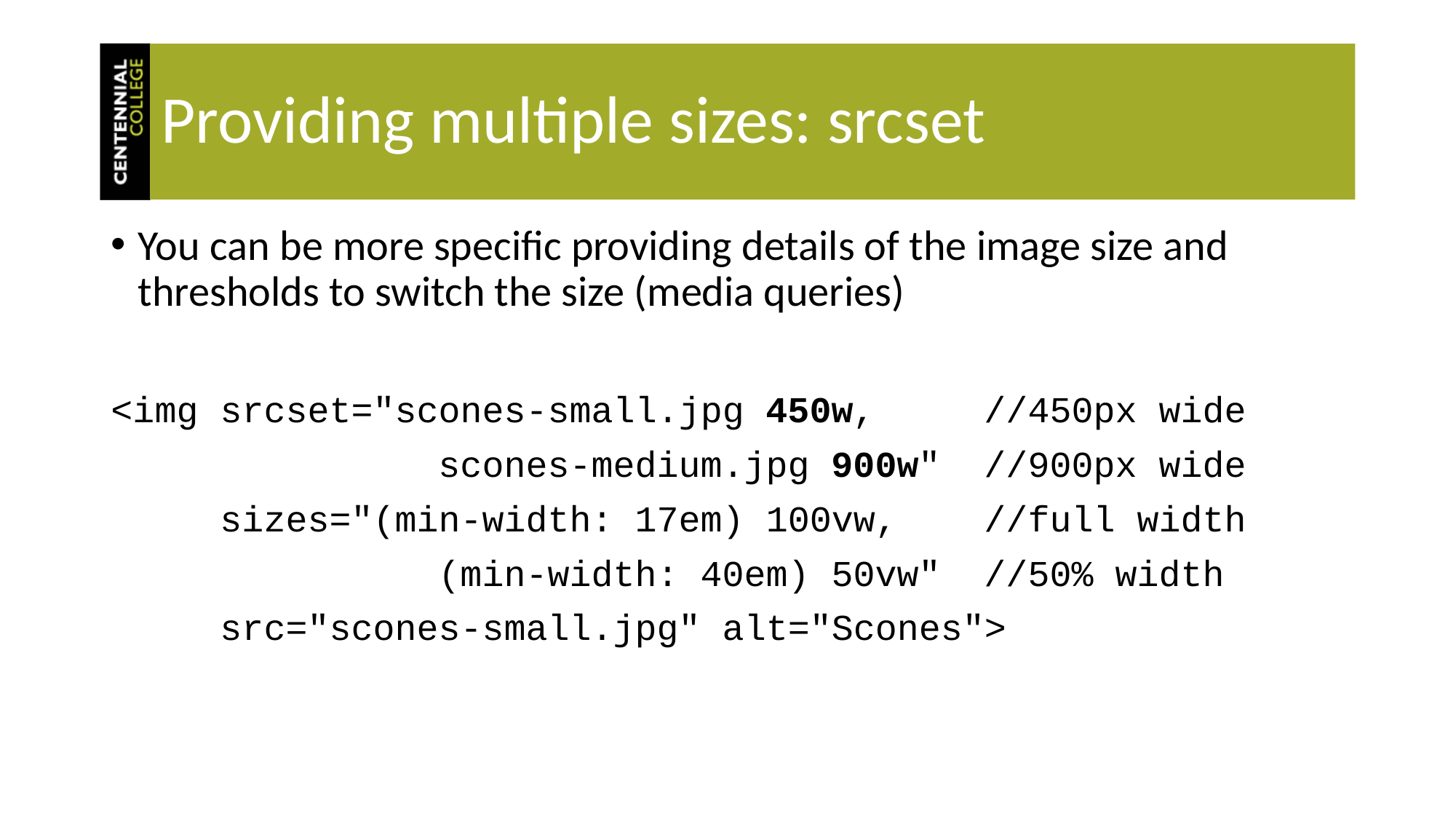

# Providing multiple sizes: srcset
You can be more specific providing details of the image size and thresholds to switch the size (media queries)

<img srcset="scones-small.jpg 450w, 	//450px wide
			scones-medium.jpg 900w" 	//900px wide
	sizes="(min-width: 17em) 100vw, 	//full width
			(min-width: 40em) 50vw" 	//50% width
	src="scones-small.jpg" alt="Scones">